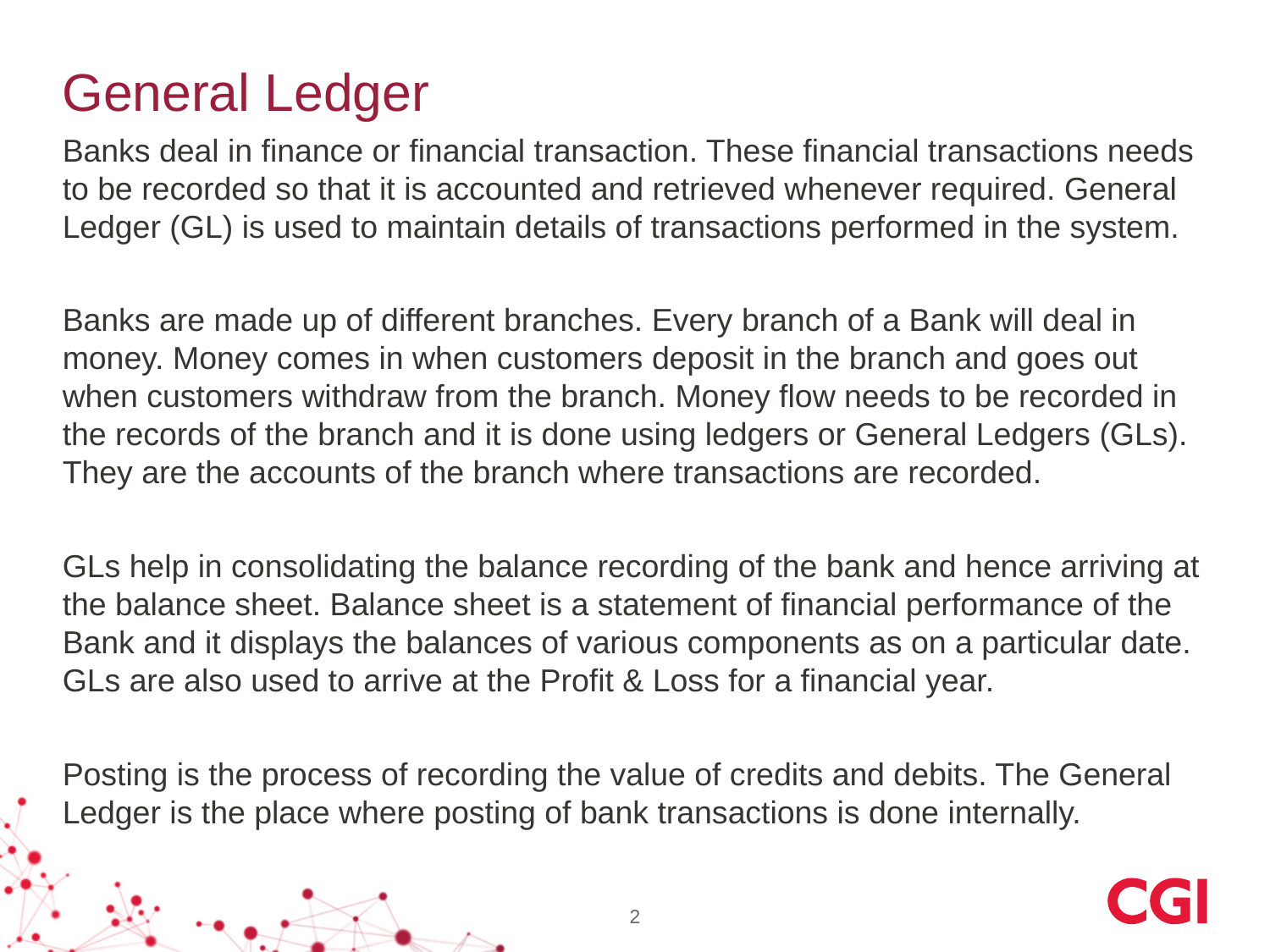

# General Ledger
Banks deal in finance or financial transaction. These financial transactions needs to be recorded so that it is accounted and retrieved whenever required. General Ledger (GL) is used to maintain details of transactions performed in the system.

Banks are made up of different branches. Every branch of a Bank will deal in money. Money comes in when customers deposit in the branch and goes out when customers withdraw from the branch. Money flow needs to be recorded in the records of the branch and it is done using ledgers or General Ledgers (GLs). They are the accounts of the branch where transactions are recorded.

GLs help in consolidating the balance recording of the bank and hence arriving at the balance sheet. Balance sheet is a statement of financial performance of the Bank and it displays the balances of various components as on a particular date. GLs are also used to arrive at the Profit & Loss for a financial year.

Posting is the process of recording the value of credits and debits. The General Ledger is the place where posting of bank transactions is done internally.
2